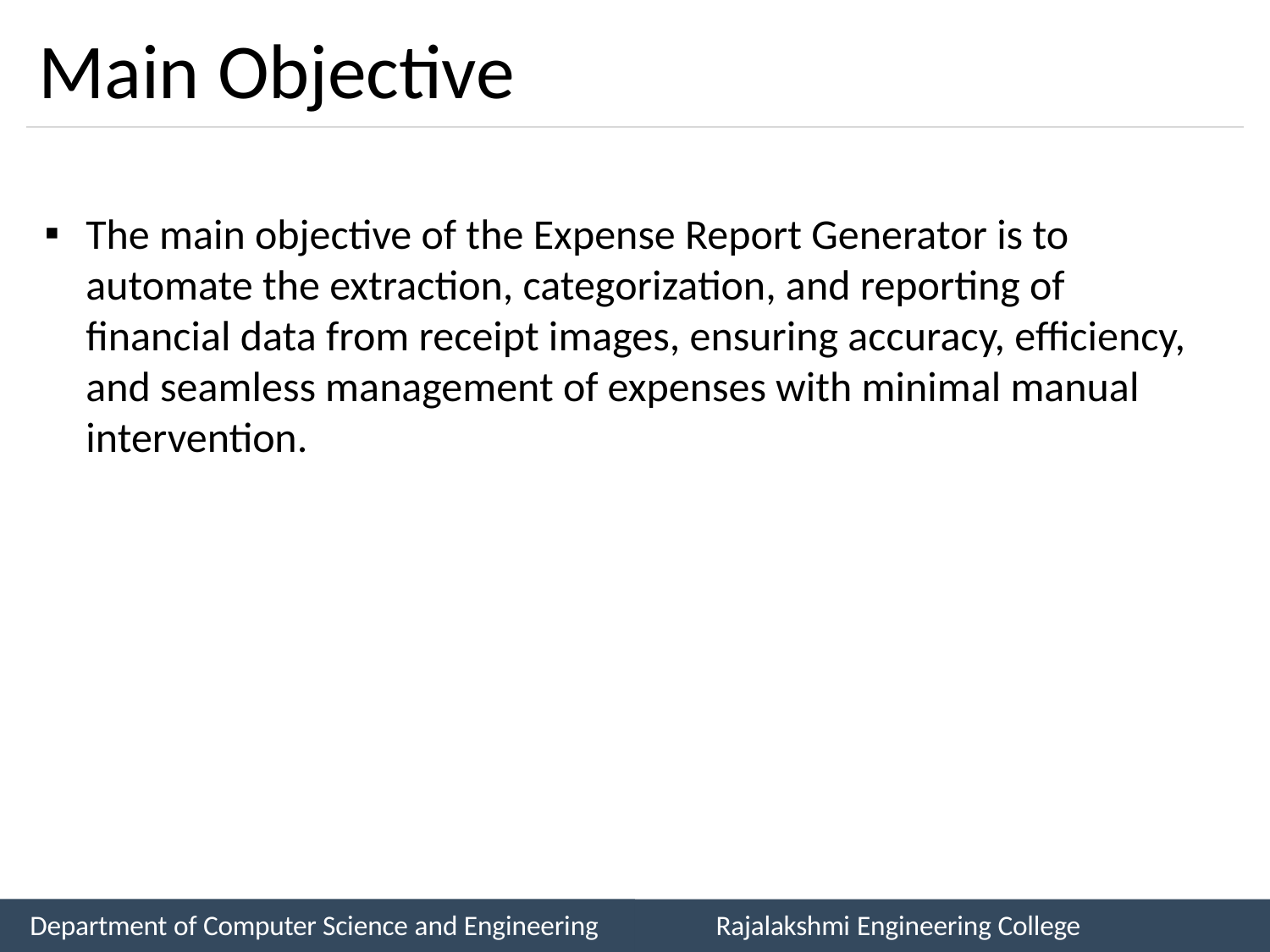

# Main Objective

The main objective of the Expense Report Generator is to automate the extraction, categorization, and reporting of financial data from receipt images, ensuring accuracy, efficiency, and seamless management of expenses with minimal manual intervention.
Department of Computer Science and Engineering
Rajalakshmi Engineering College
6